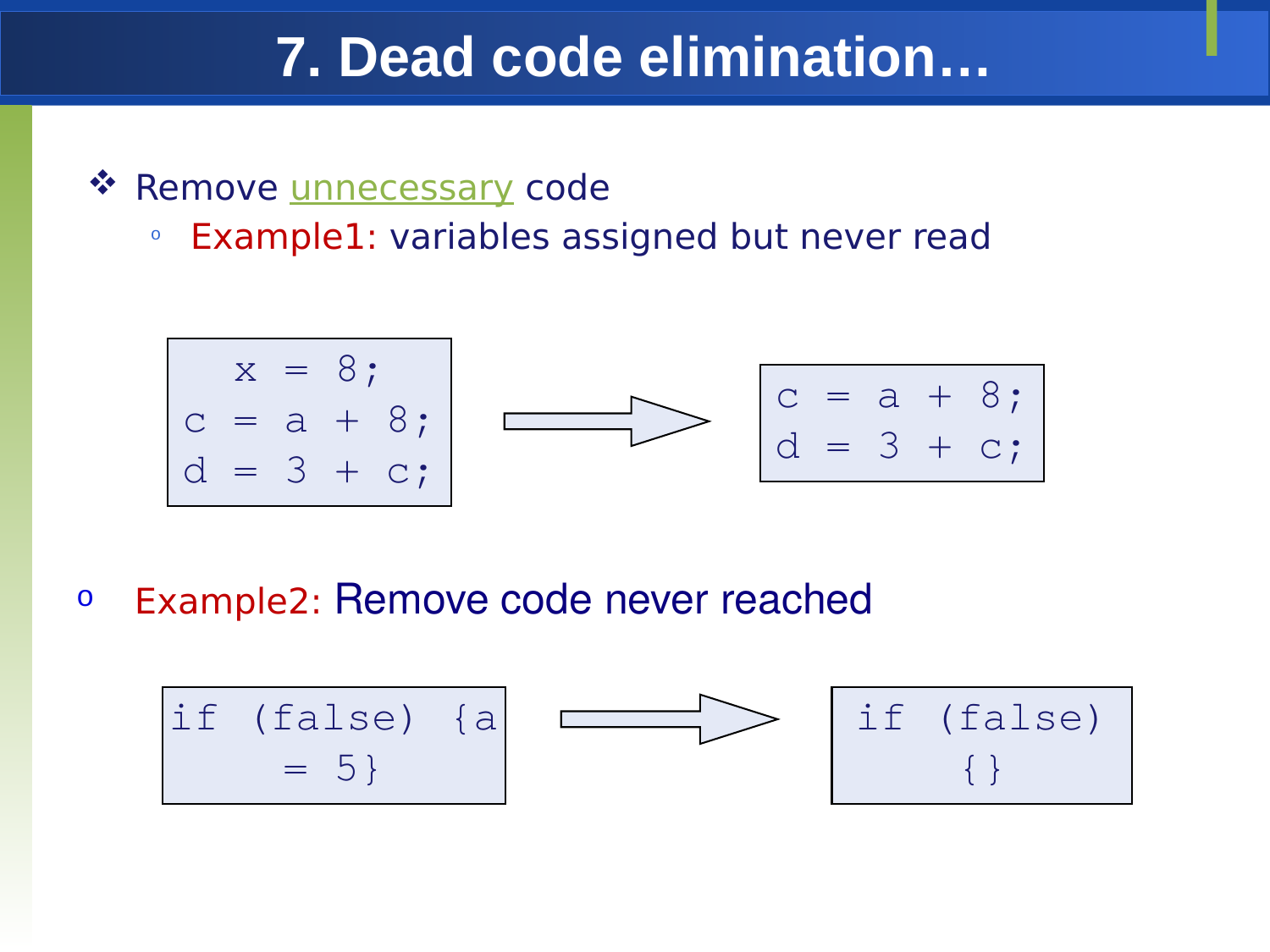

# 7. Dead code elimination…
Remove unnecessary code
Example1: variables assigned but never read
x = 8;
c = a + 8;
d = 3 + c;
c = a + 8;
d = 3 + c;

Example2: Remove code never reached
if (false) {a = 5}
if (false) {}